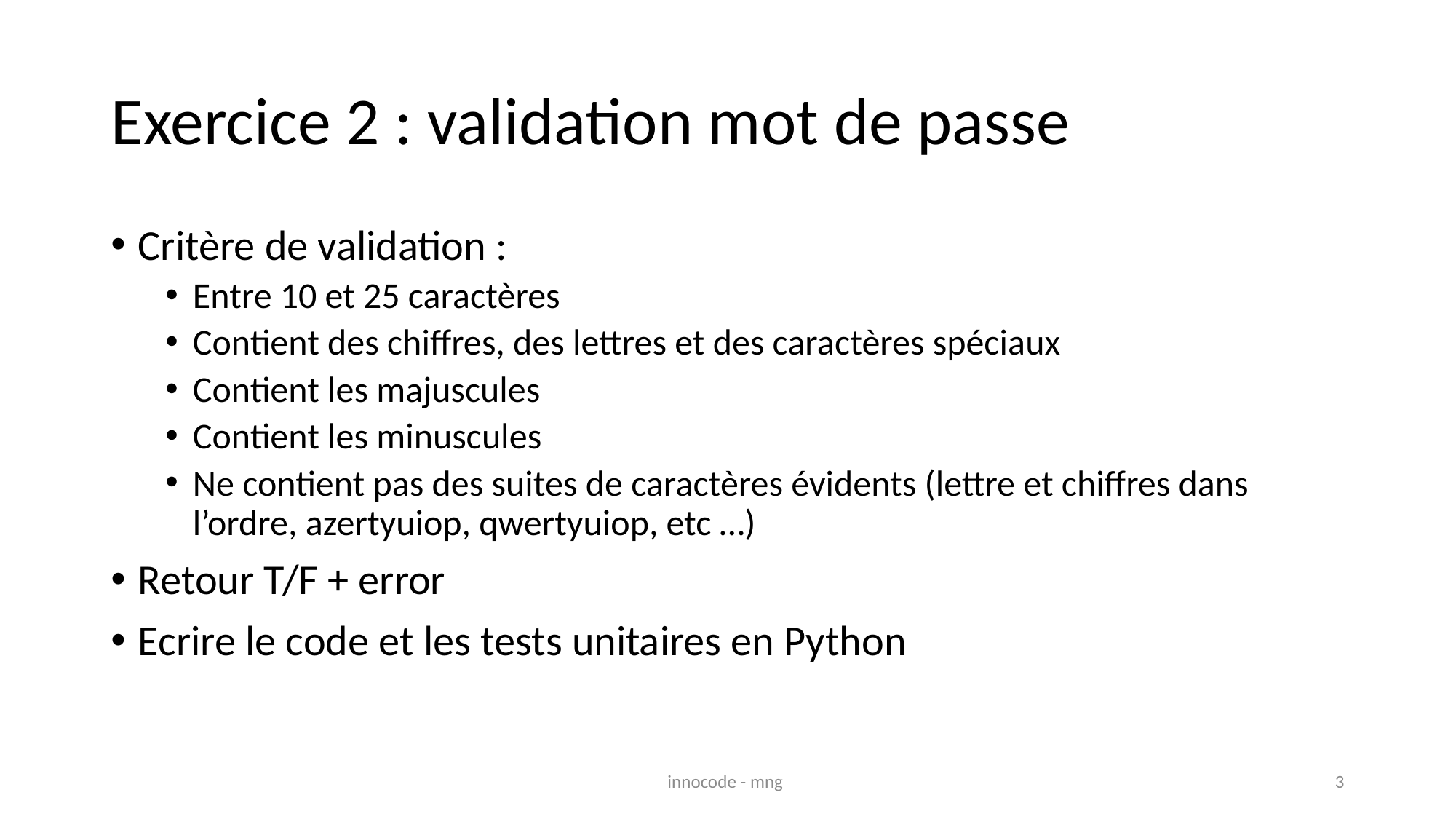

# Exercice 2 : validation mot de passe
Critère de validation :
Entre 10 et 25 caractères
Contient des chiffres, des lettres et des caractères spéciaux
Contient les majuscules
Contient les minuscules
Ne contient pas des suites de caractères évidents (lettre et chiffres dans l’ordre, azertyuiop, qwertyuiop, etc …)
Retour T/F + error
Ecrire le code et les tests unitaires en Python
innocode - mng
3